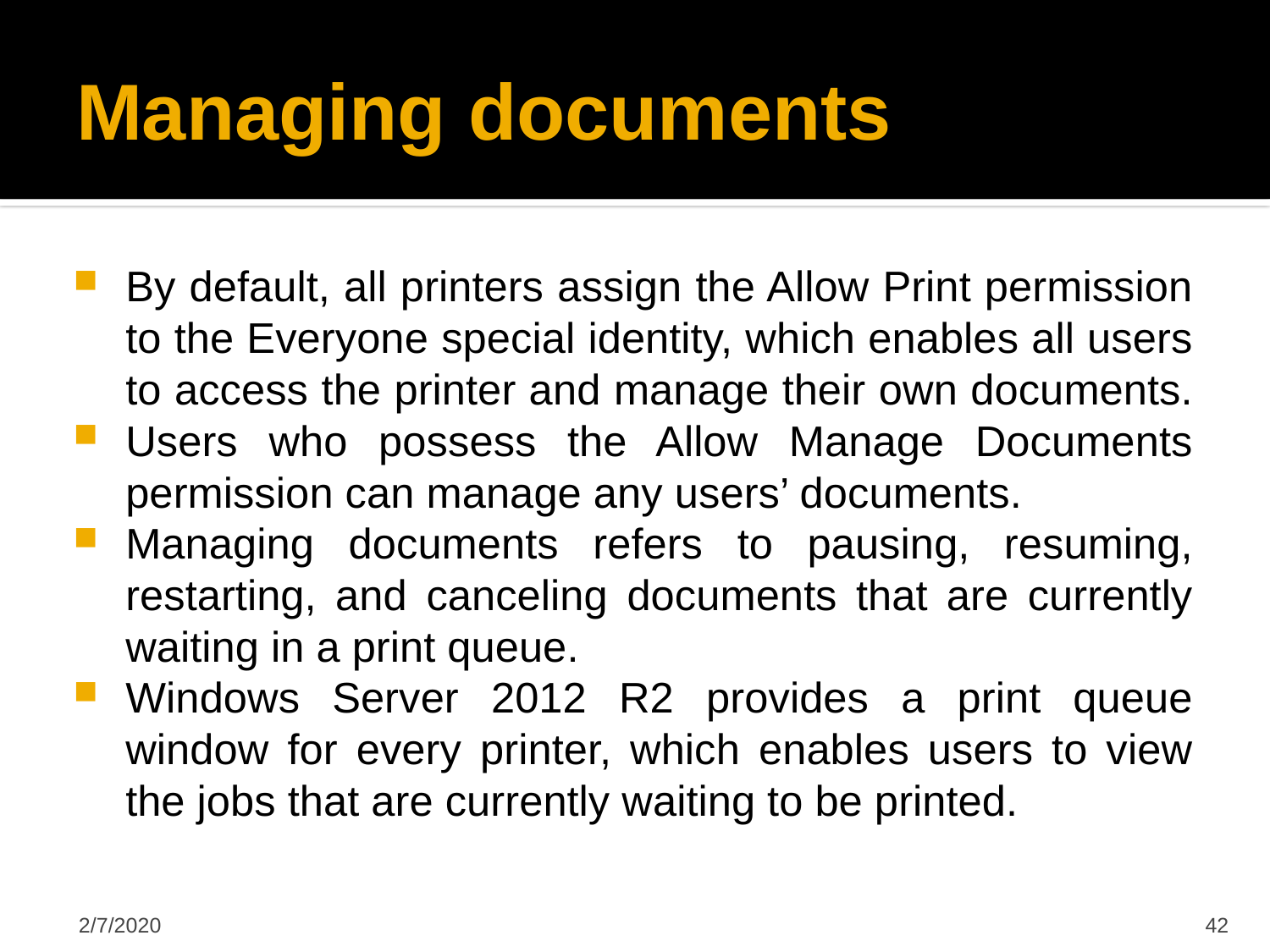

# Managing documents
By default, all printers assign the Allow Print permission to the Everyone special identity, which enables all users to access the printer and manage their own documents.
Users who possess the Allow Manage Documents permission can manage any users’ documents.
Managing documents refers to pausing, resuming, restarting, and canceling documents that are currently waiting in a print queue.
Windows Server 2012 R2 provides a print queue window for every printer, which enables users to view the jobs that are currently waiting to be printed.
2/7/2020
42